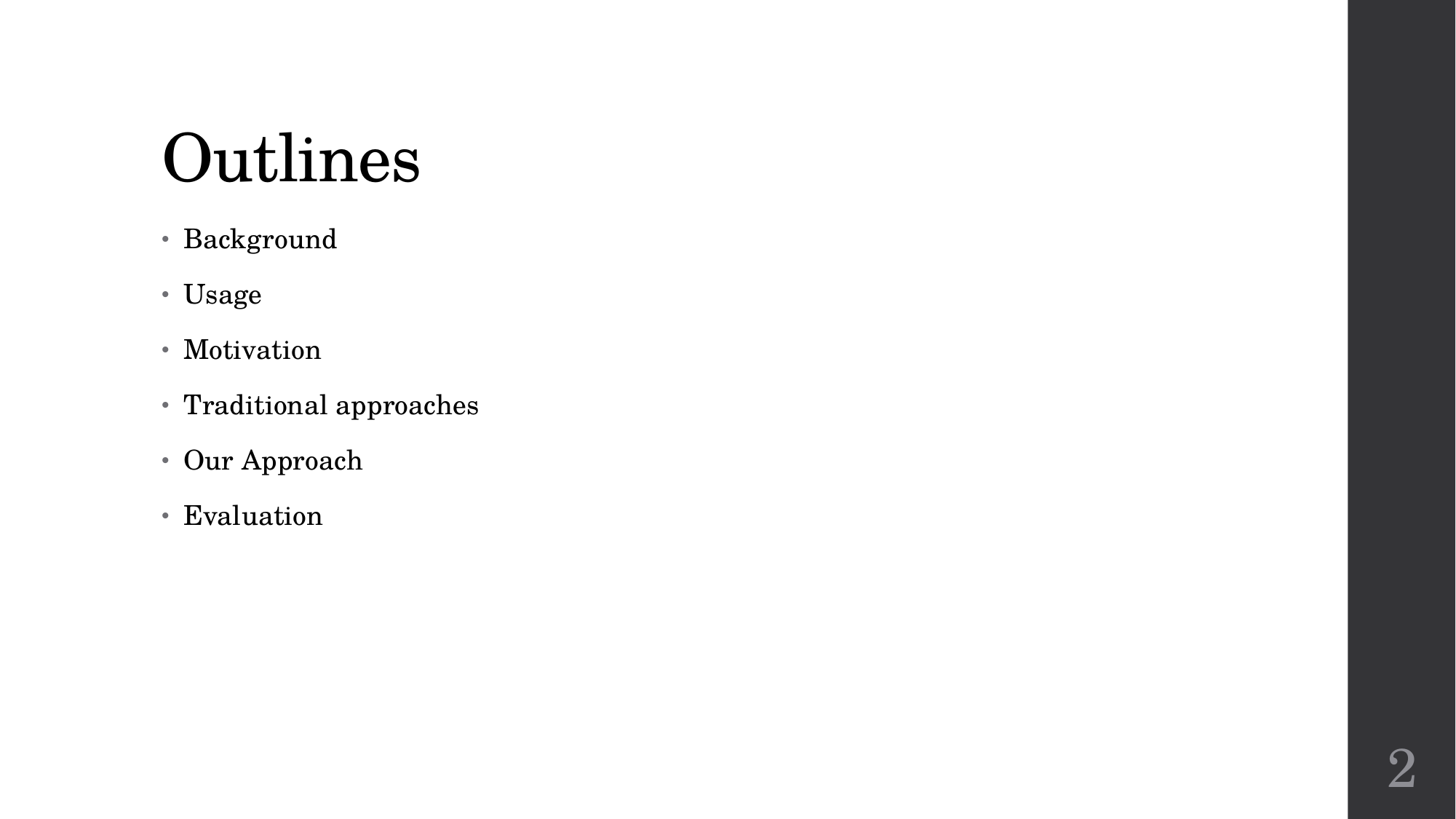

# Outlines
Background
Usage
Motivation
Traditional approaches
Our Approach
Evaluation

2